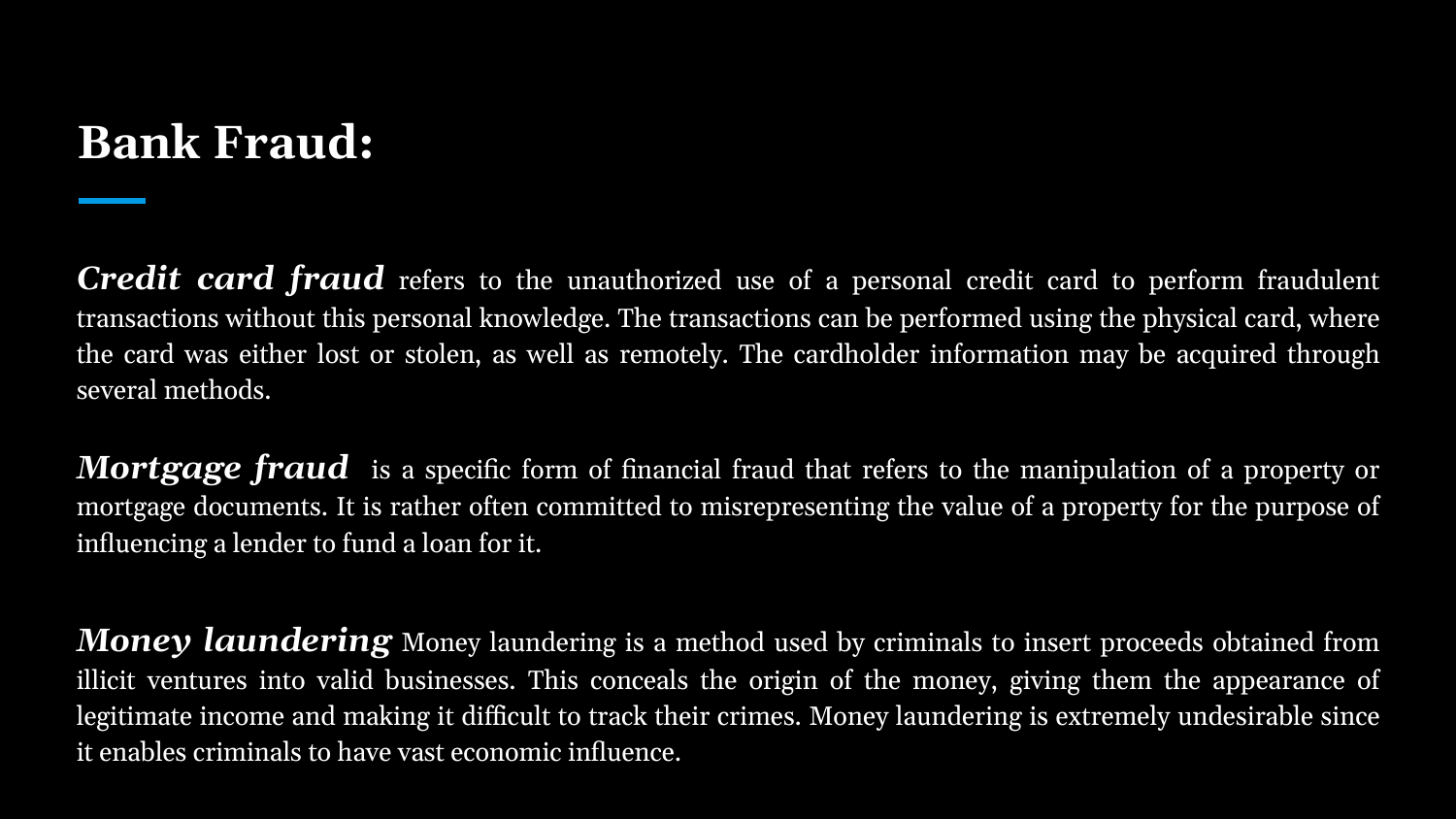

# Bank Fraud:
Credit card fraud refers to the unauthorized use of a personal credit card to perform fraudulent transactions without this personal knowledge. The transactions can be performed using the physical card, where the card was either lost or stolen, as well as remotely. The cardholder information may be acquired through several methods.
Mortgage fraud  is a specific form of financial fraud that refers to the manipulation of a property or mortgage documents. It is rather often committed to misrepresenting the value of a property for the purpose of influencing a lender to fund a loan for it.
Money laundering Money laundering is a method used by criminals to insert proceeds obtained from illicit ventures into valid businesses. This conceals the origin of the money, giving them the appearance of legitimate income and making it difficult to track their crimes. Money laundering is extremely undesirable since it enables criminals to have vast economic influence.